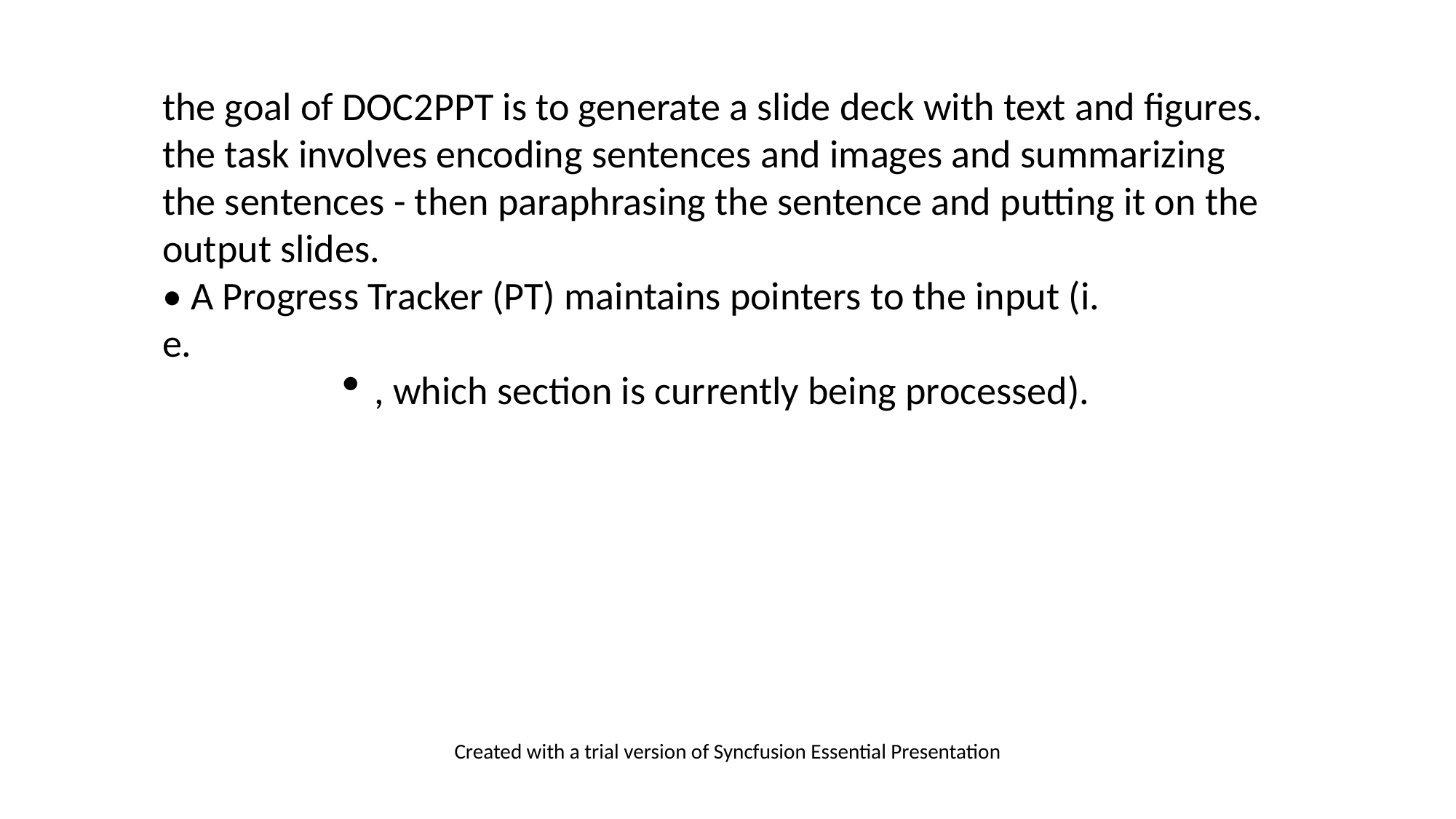

the goal of DOC2PPT is to generate a slide deck with text and figures.
the task involves encoding sentences and images and summarizing the sentences - then paraphrasing the sentence and putting it on the output slides.
• A Progress Tracker (PT) maintains pointers to the input (i.
e.
, which section is currently being processed).
Created with a trial version of Syncfusion Essential Presentation